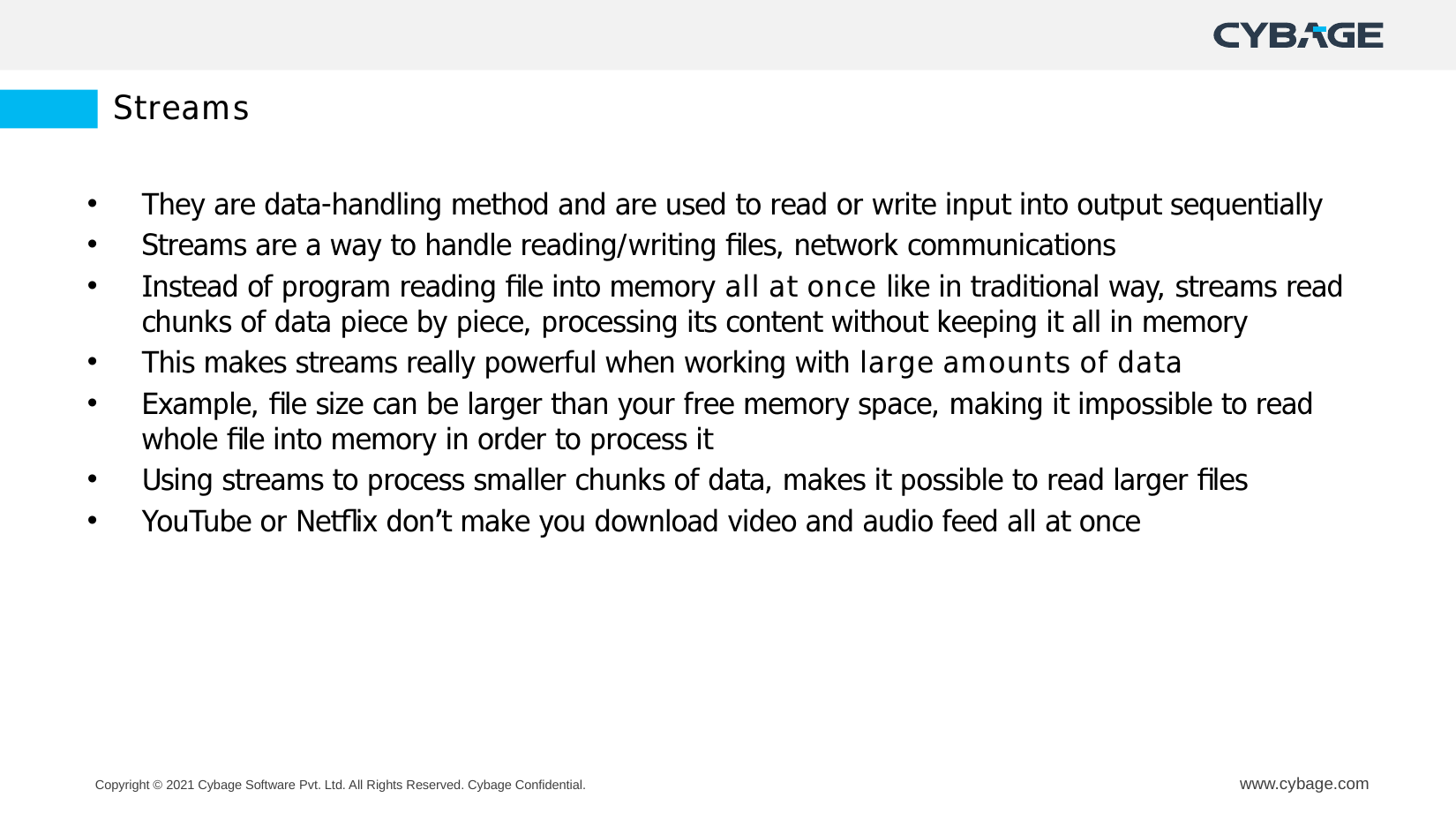

# Streams
They are data-handling method and are used to read or write input into output sequentially
Streams are a way to handle reading/writing files, network communications
Instead of program reading file into memory all at once like in traditional way, streams read chunks of data piece by piece, processing its content without keeping it all in memory
This makes streams really powerful when working with large amounts of data
Example, file size can be larger than your free memory space, making it impossible to read whole file into memory in order to process it
Using streams to process smaller chunks of data, makes it possible to read larger files
YouTube or Netflix don’t make you download video and audio feed all at once